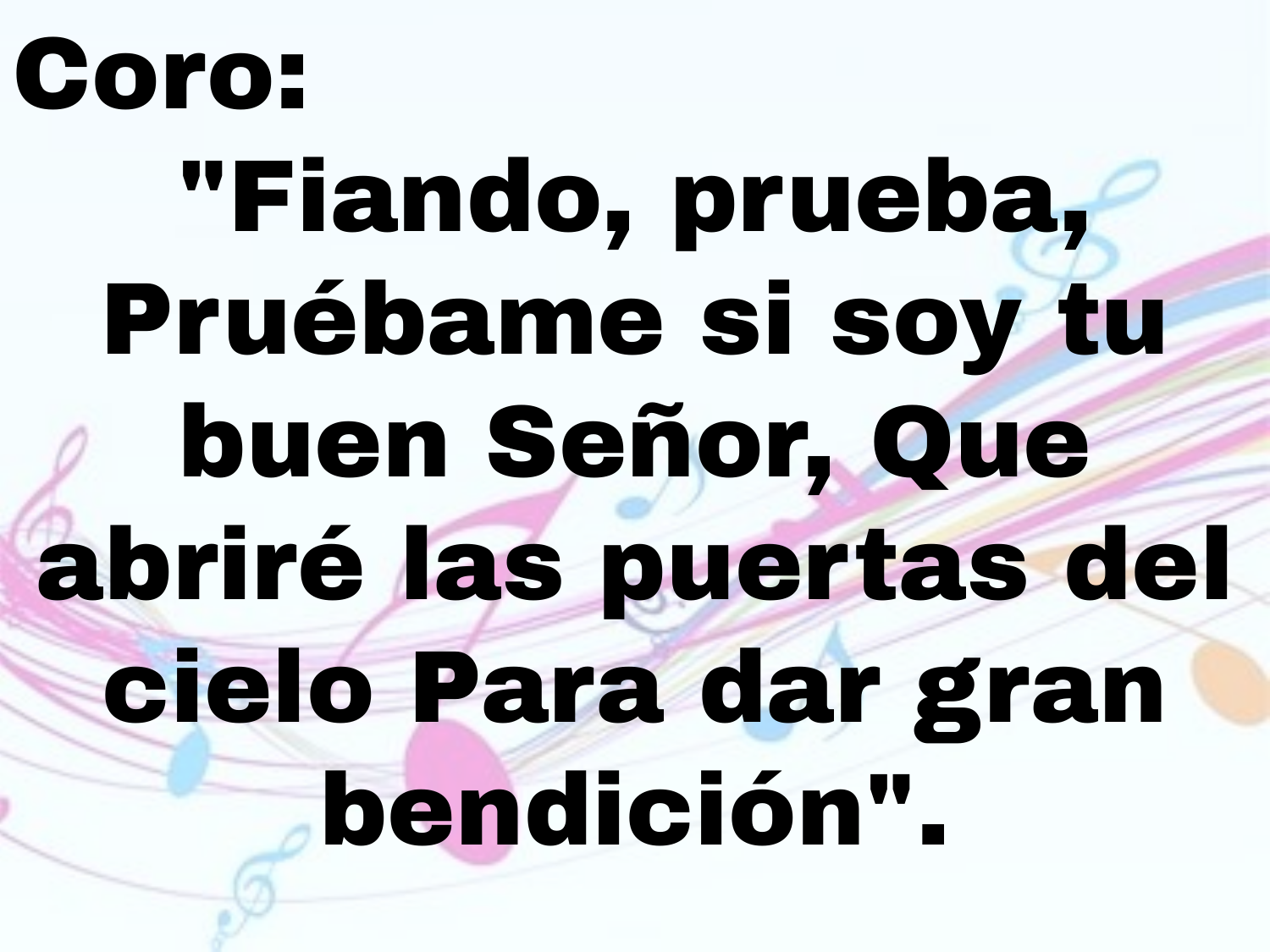

Coro:
"Fiando, prueba, Pruébame si soy tu buen Señor, Que abriré las puertas del cielo Para dar gran bendición".